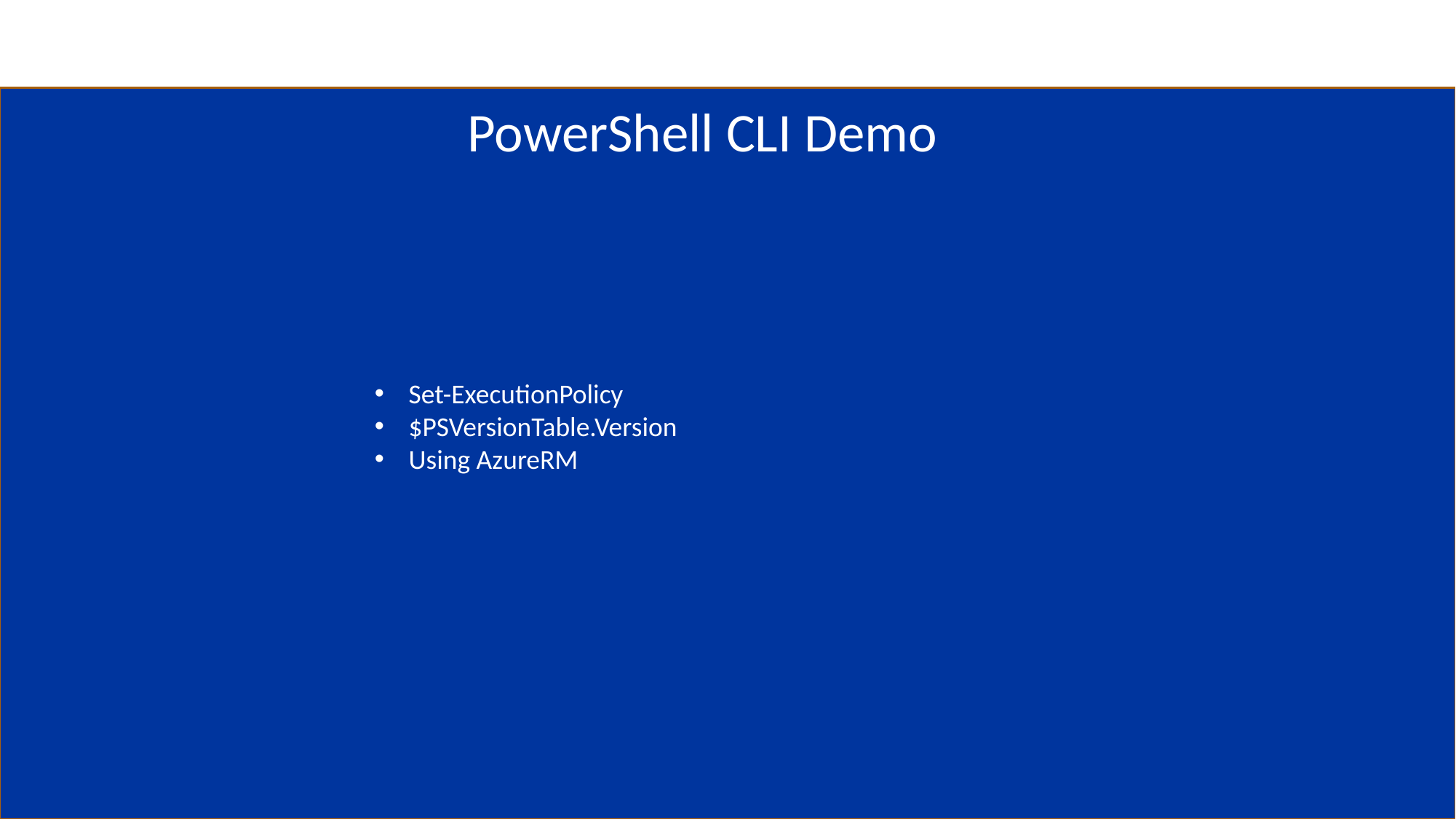

PowerShell CLI Demo

Set-ExecutionPolicy
$PSVersionTable.Version
Using AzureRM